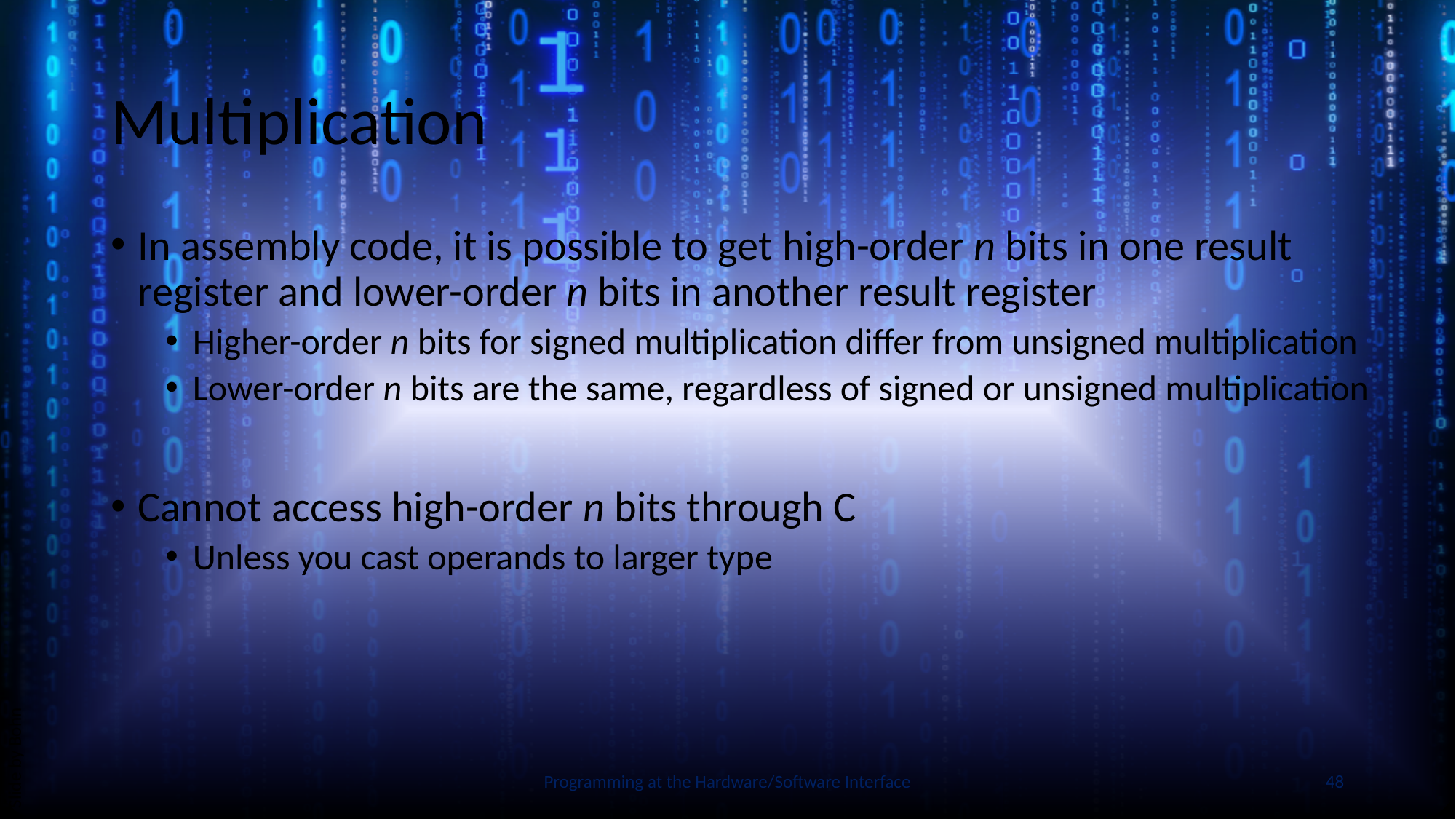

# Multiplication
In assembly code, it is possible to get high-order n bits in one result register and lower-order n bits in another result register
Higher-order n bits for signed multiplication differ from unsigned multiplication
Lower-order n bits are the same, regardless of signed or unsigned multiplication

Cannot access high-order n bits through C
Unless you cast operands to larger type
Slide by Bohn
Programming at the Hardware/Software Interface
48